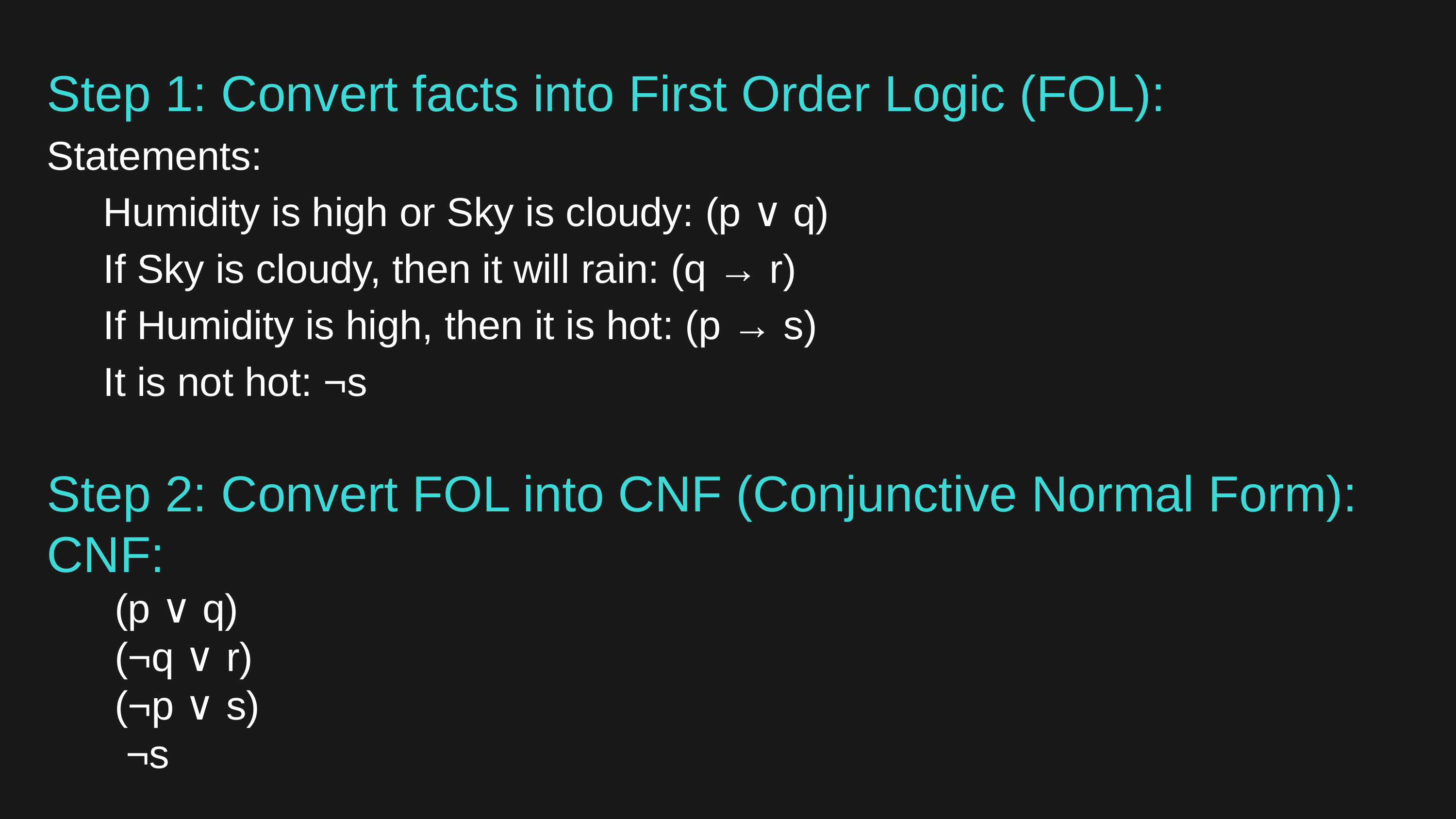

Step 1: Convert facts into First Order Logic (FOL):
Statements:
     Humidity is high or Sky is cloudy: (p ∨ q)
     If Sky is cloudy, then it will rain: (q → r)
     If Humidity is high, then it is hot: (p → s)
     It is not hot: ¬s

Step 2: Convert FOL into CNF (Conjunctive Normal Form):
CNF:
      (p ∨ q)
      (¬q ∨ r)
      (¬p ∨ s)
       ¬s